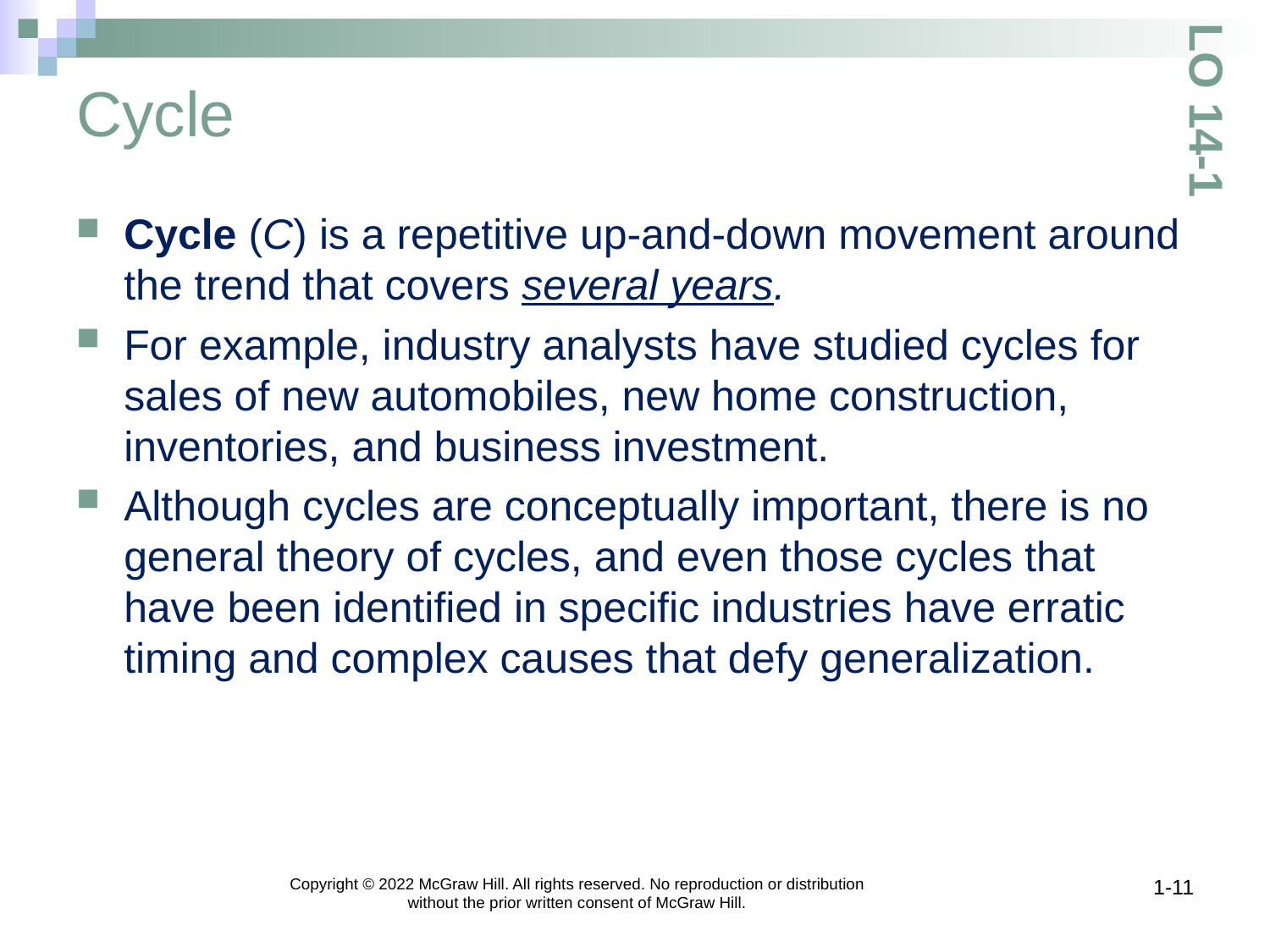

# Cycle
LO 14-1
Cycle (C) is a repetitive up-and-down movement around the trend that covers several years.
For example, industry analysts have studied cycles for sales of new automobiles, new home construction, inventories, and business investment.
Although cycles are conceptually important, there is no general theory of cycles, and even those cycles that have been identified in specific industries have erratic timing and complex causes that defy generalization.
Copyright © 2022 McGraw Hill. All rights reserved. No reproduction or distribution without the prior written consent of McGraw Hill.
1-11